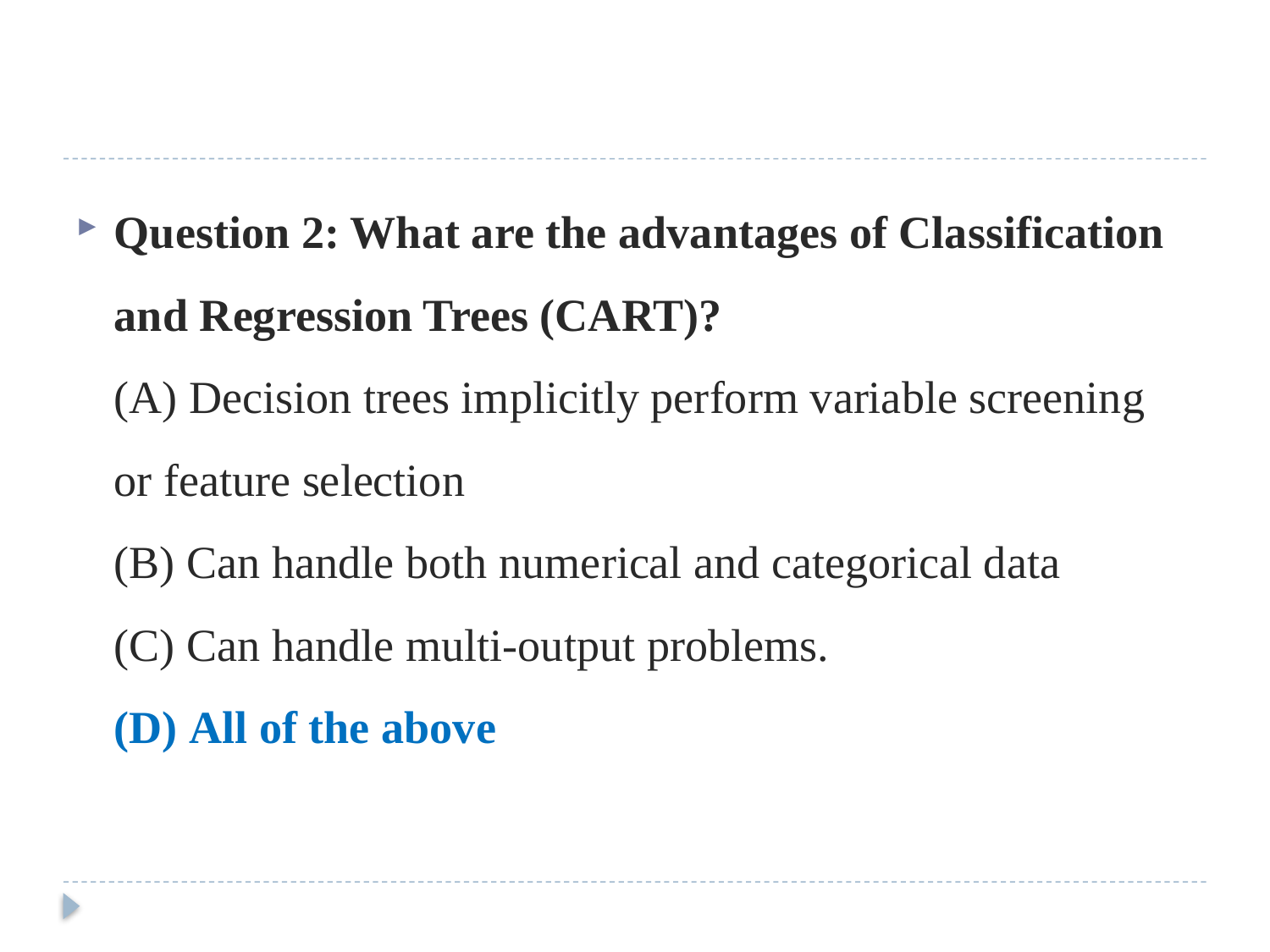

#
Question 2: What are the advantages of Classification and Regression Trees (CART)?
(A) Decision trees implicitly perform variable screening or feature selection
(B) Can handle both numerical and categorical data
(C) Can handle multi-output problems.
(D) All of the above